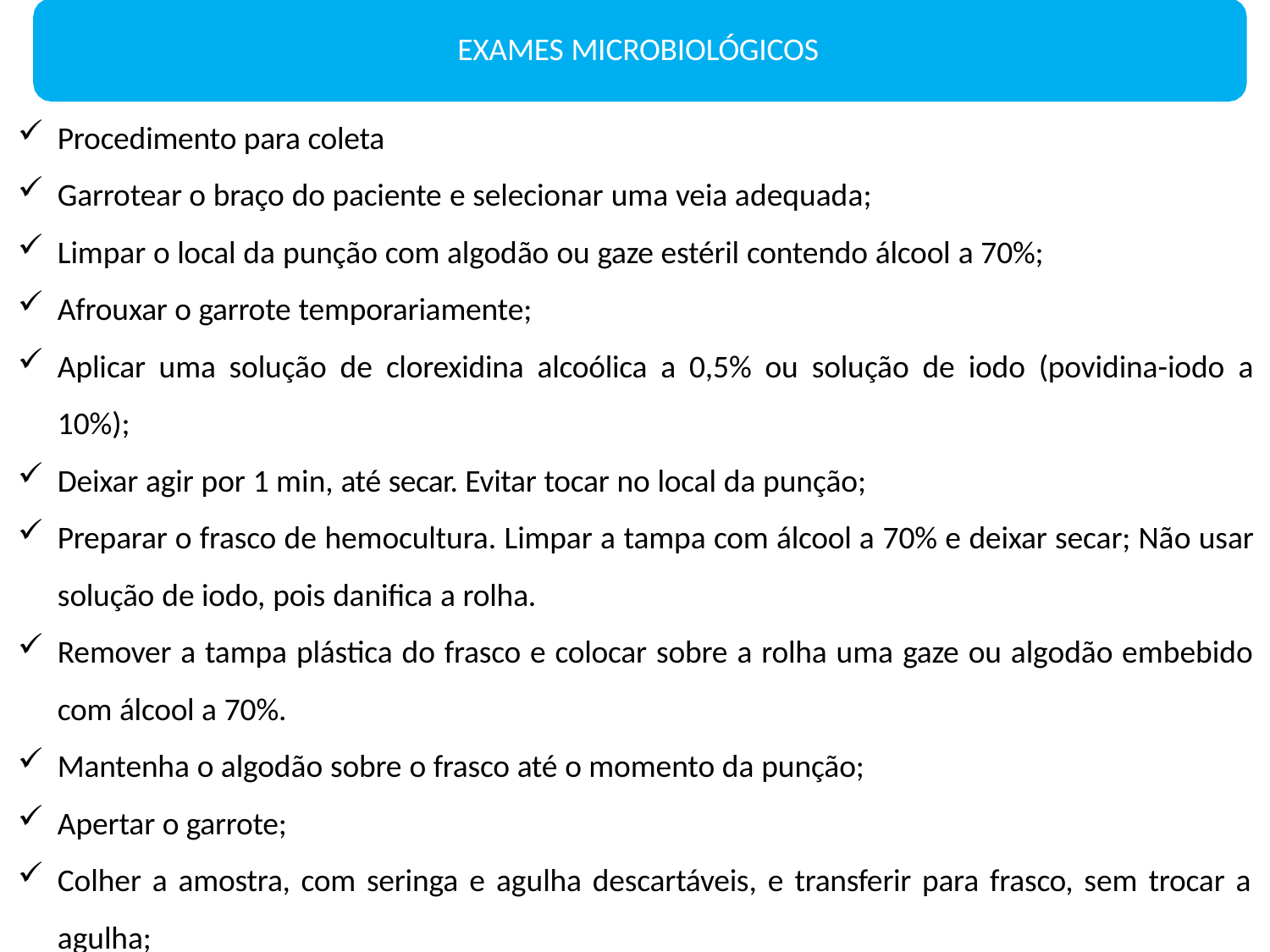

# EXAMES MICROBIOLÓGICOS
Procedimento para coleta
Garrotear o braço do paciente e selecionar uma veia adequada;
Limpar o local da punção com algodão ou gaze estéril contendo álcool a 70%;
Afrouxar o garrote temporariamente;
Aplicar uma solução de clorexidina alcoólica a 0,5% ou solução de iodo (povidina-iodo a
10%);
Deixar agir por 1 min, até secar. Evitar tocar no local da punção;
Preparar o frasco de hemocultura. Limpar a tampa com álcool a 70% e deixar secar; Não usar
solução de iodo, pois danifica a rolha.
Remover a tampa plástica do frasco e colocar sobre a rolha uma gaze ou algodão embebido
com álcool a 70%.
Mantenha o algodão sobre o frasco até o momento da punção;
Apertar o garrote;
Colher a amostra, com seringa e agulha descartáveis, e transferir para frasco, sem trocar a
agulha;